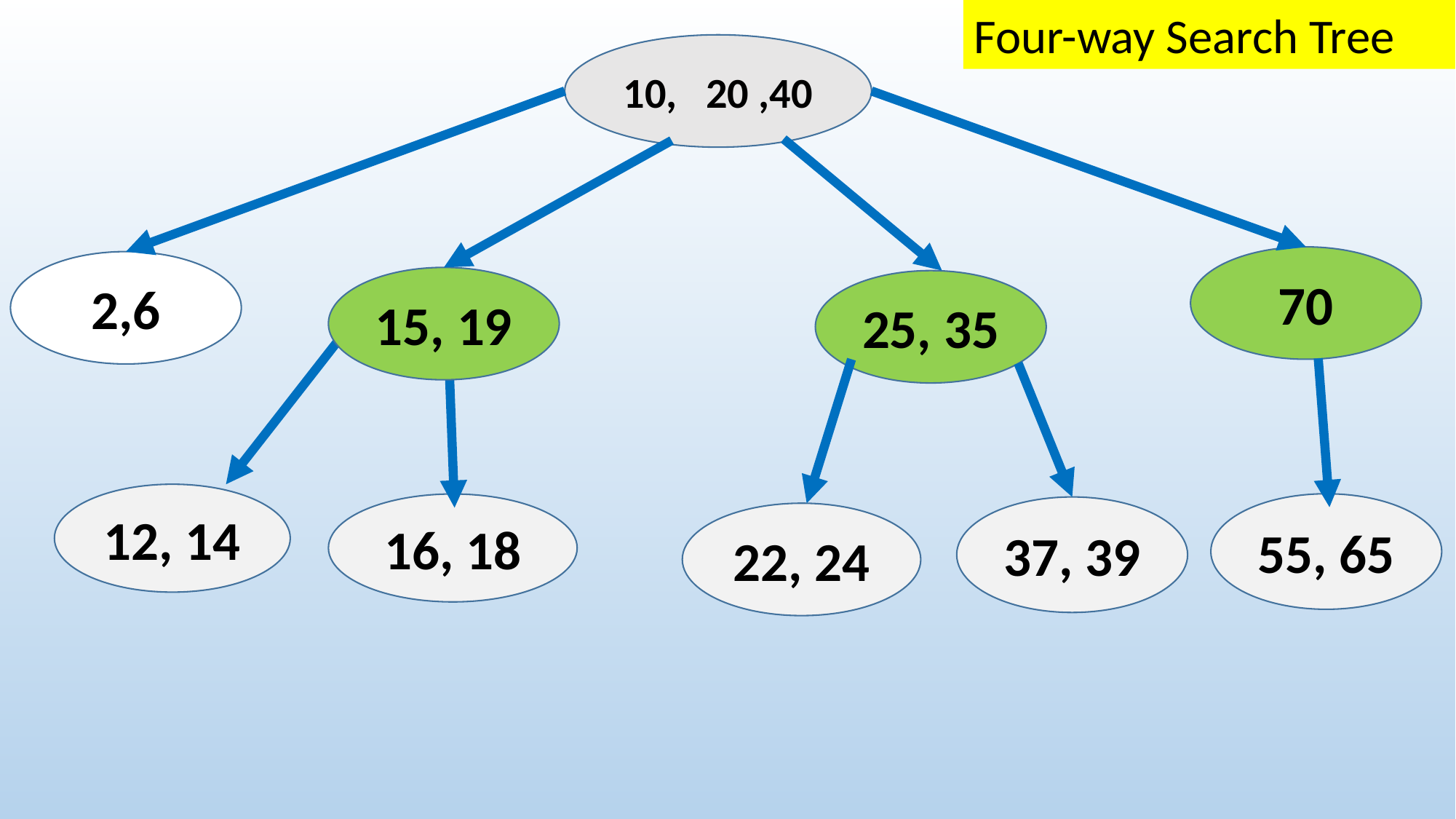

Four-way Search Tree
10,   20 ,40
70
2,6
15, 19
25, 35
12, 14
55, 65
16, 18
37, 39
22, 24